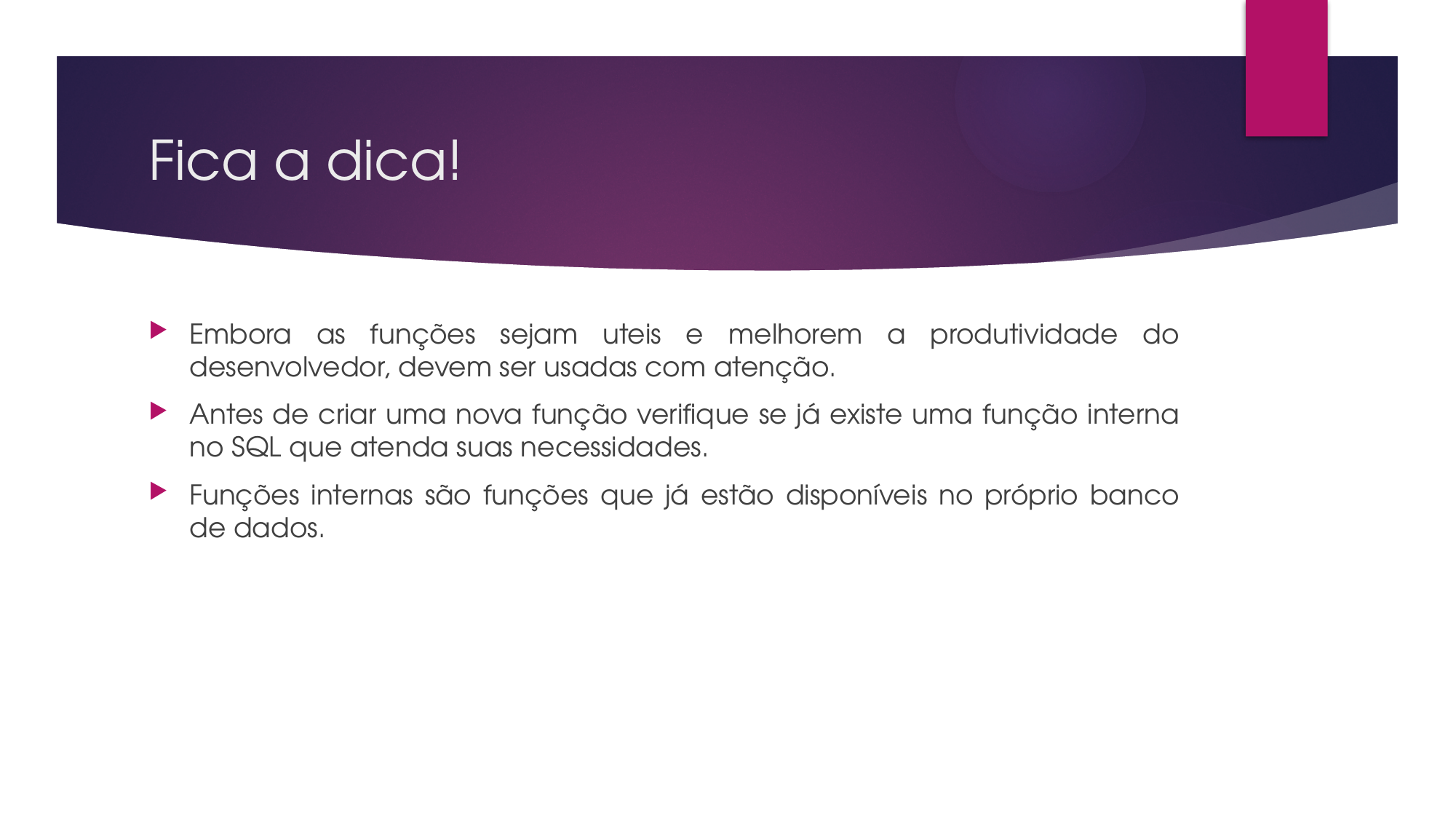

# Fica a dica!
Embora as funções sejam uteis e melhorem a produtividade do desenvolvedor, devem ser usadas com atenção.
Antes de criar uma nova função verifique se já existe uma função interna no SQL que atenda suas necessidades.
Funções internas são funções que já estão disponíveis no próprio banco de dados.